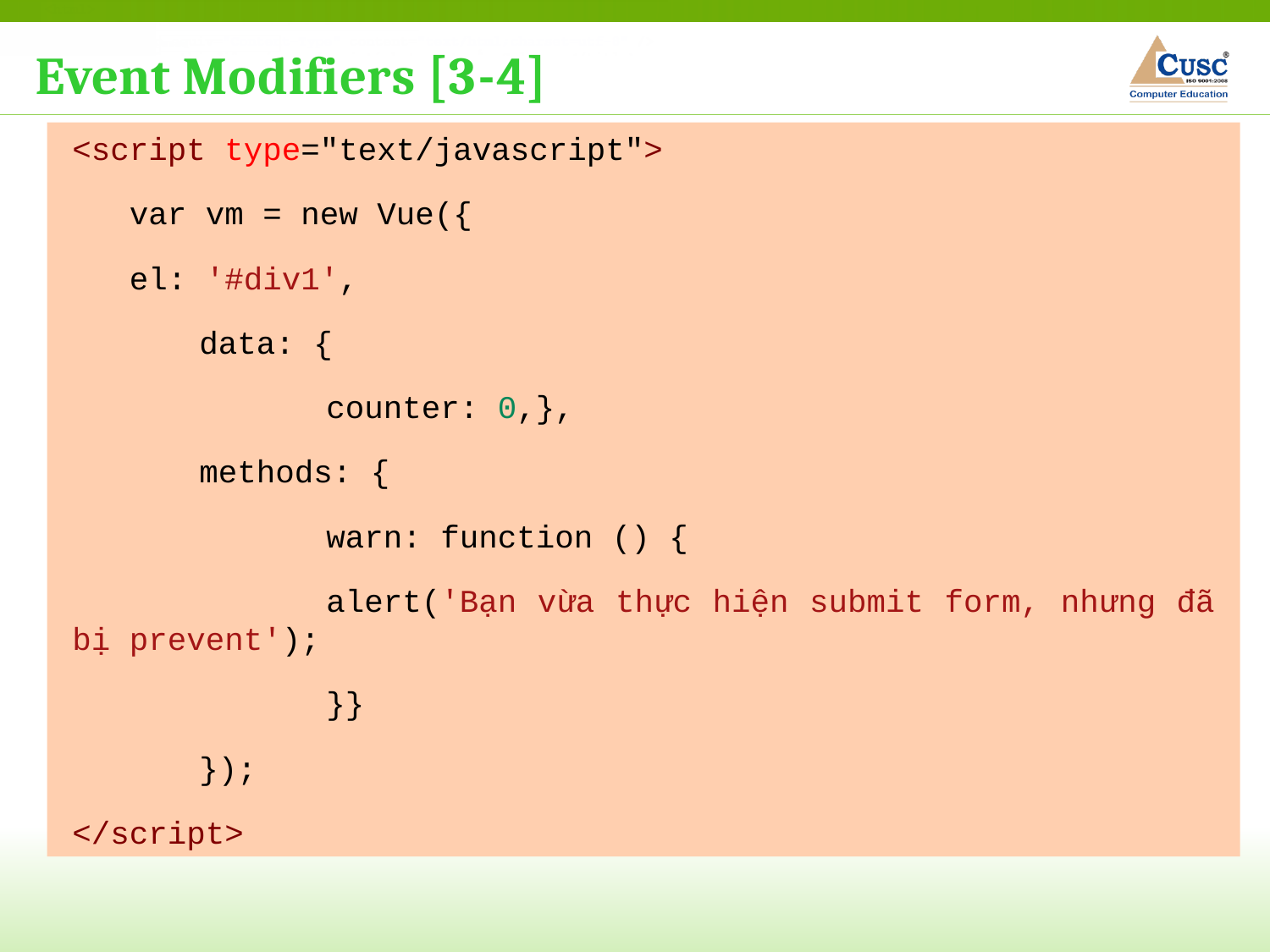

Event Modifiers [3-4]
<script type="text/javascript">
   var vm = new Vue({
   el: '#div1',
	data: {
          	counter: 0,},
	methods: {
		warn: function () {
		alert('Bạn vừa thực hiện submit form, nhưng đã bị prevent');
		}}
	});
</script>